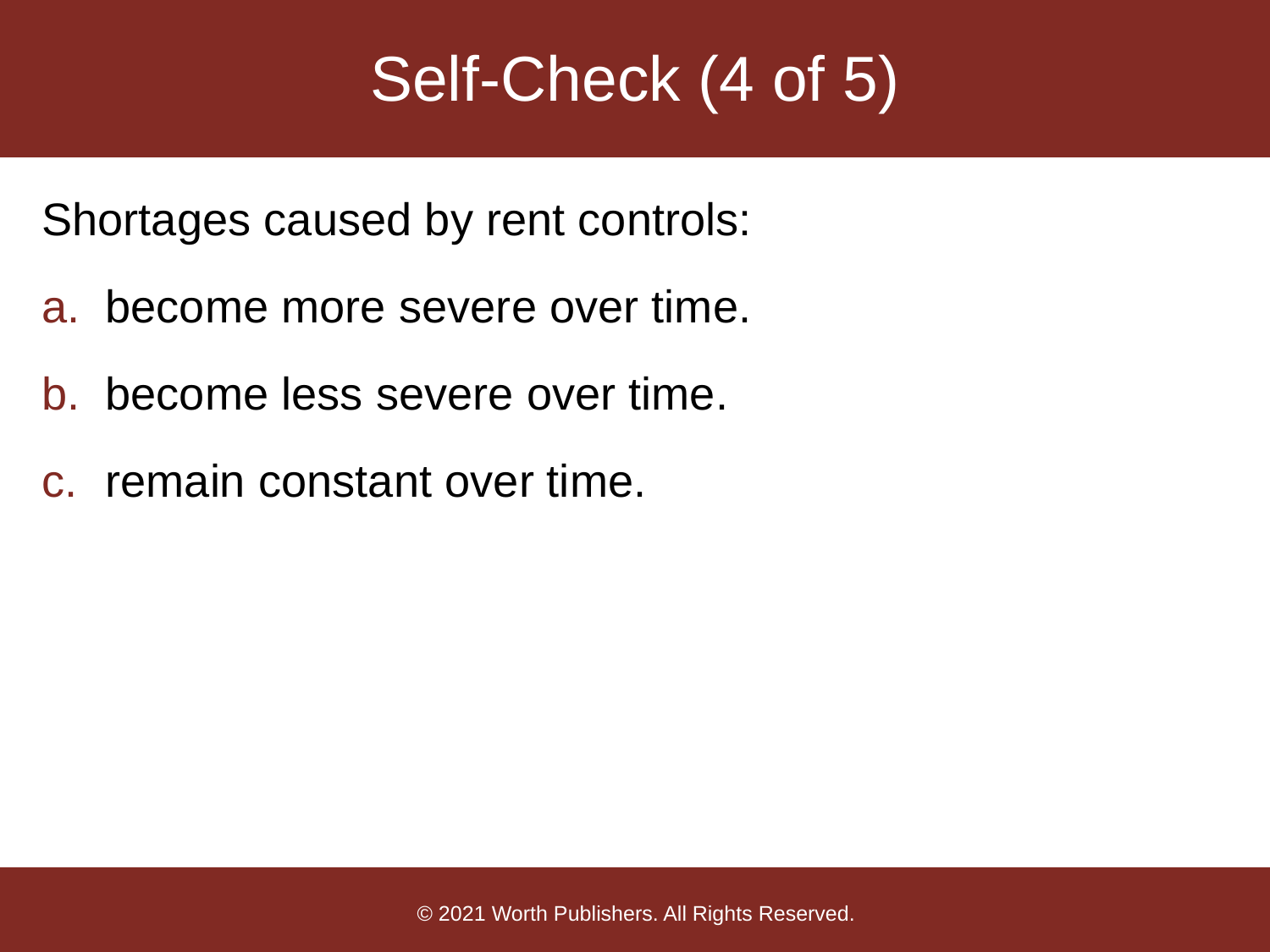

# Self-Check (4 of 5)
Shortages caused by rent controls:
become more severe over time.
become less severe over time.
remain constant over time.